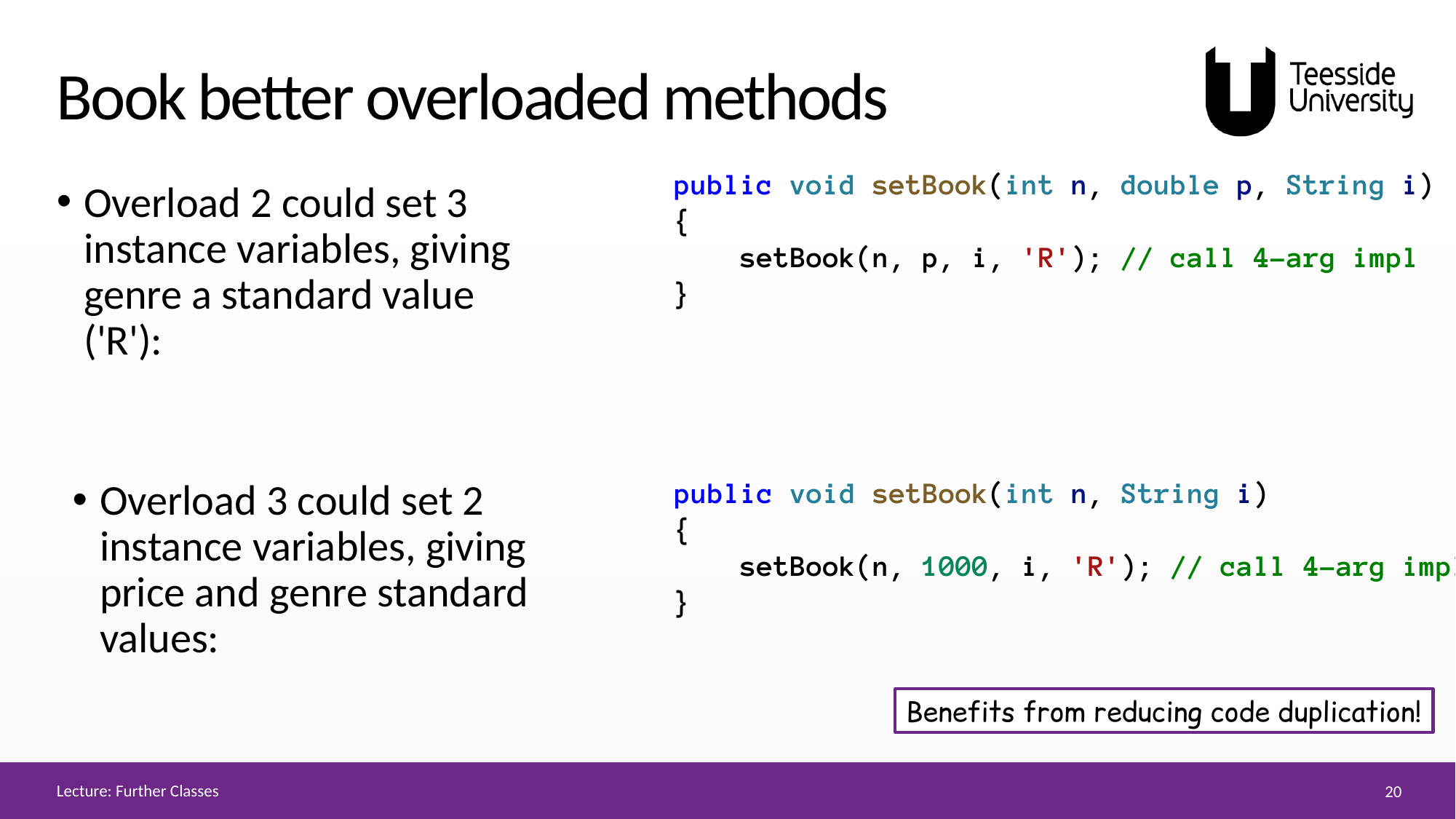

# Book better overloaded methods

Overload 2 could set 3 instance variables, giving genre a standard value ('R'):
public void setBook(int n, double p, String i)
{
    setBook(n, p, i, 'R'); // call 4-arg impl
}
public void setBook(int n, String i)
{
    setBook(n, 1000, i, 'R'); // call 4-arg impl
}
Overload 3 could set 2 instance variables, giving price and genre standard values:
Benefits from reducing code duplication!
Lecture: Further Classes
20